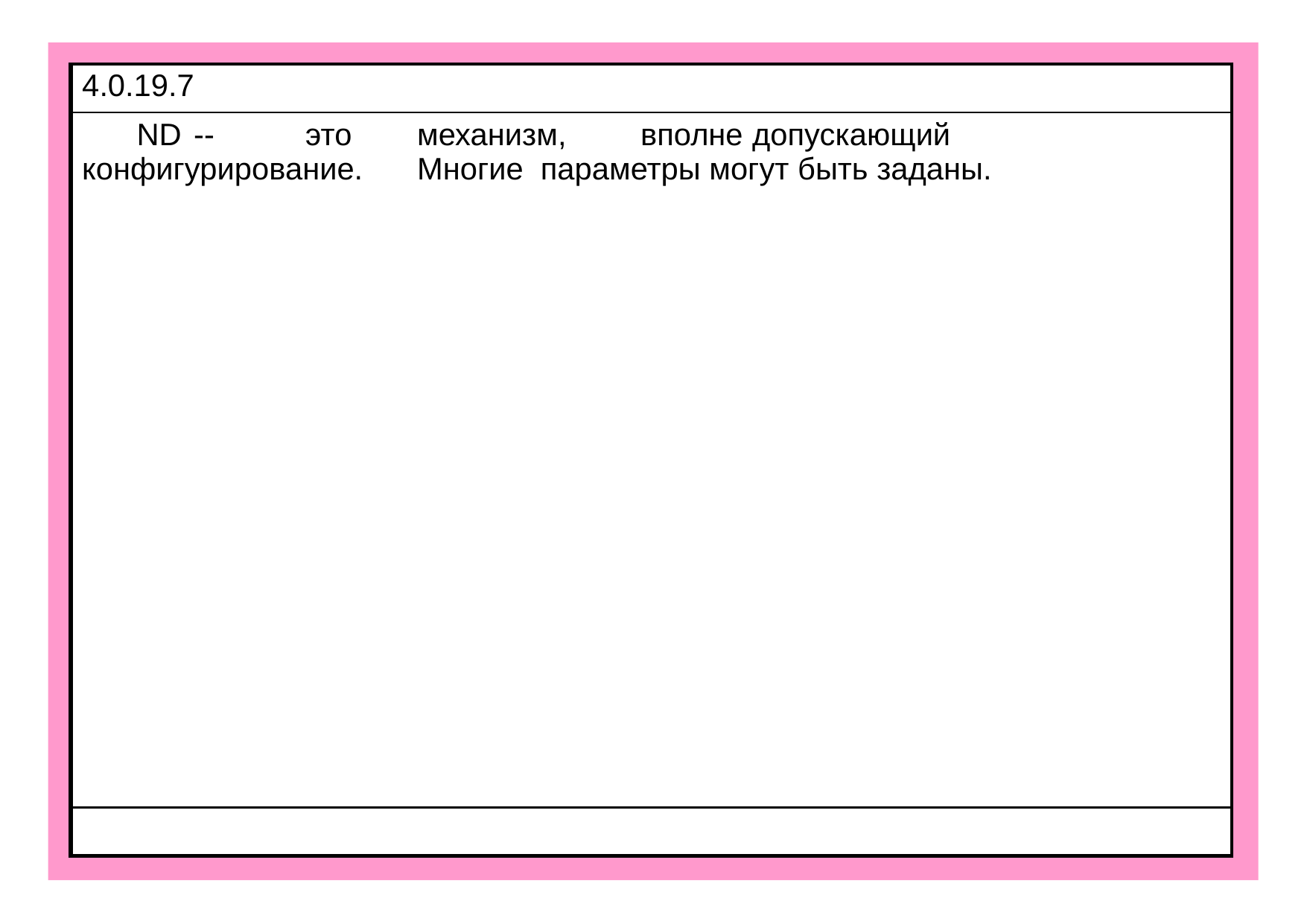

| 4.0.19.7 |
| --- |
| ND -- это механизм, вполне допускающий конфигурирование. Многие параметры могут быть заданы. |
|  |